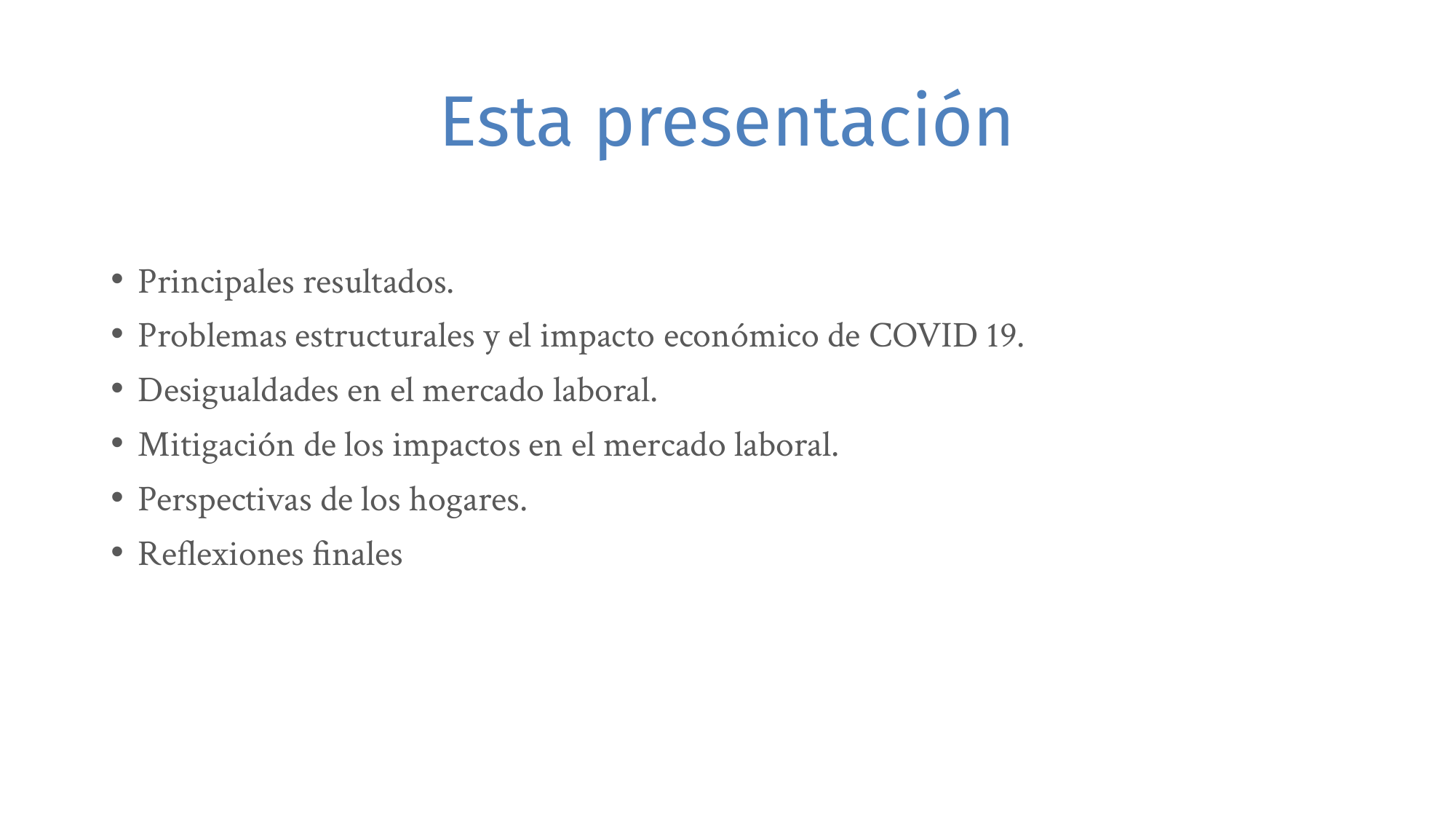

# Esta presentación
Principales resultados.
Problemas estructurales y el impacto económico de COVID 19.
Desigualdades en el mercado laboral.
Mitigación de los impactos en el mercado laboral.
Perspectivas de los hogares.
Reflexiones finales